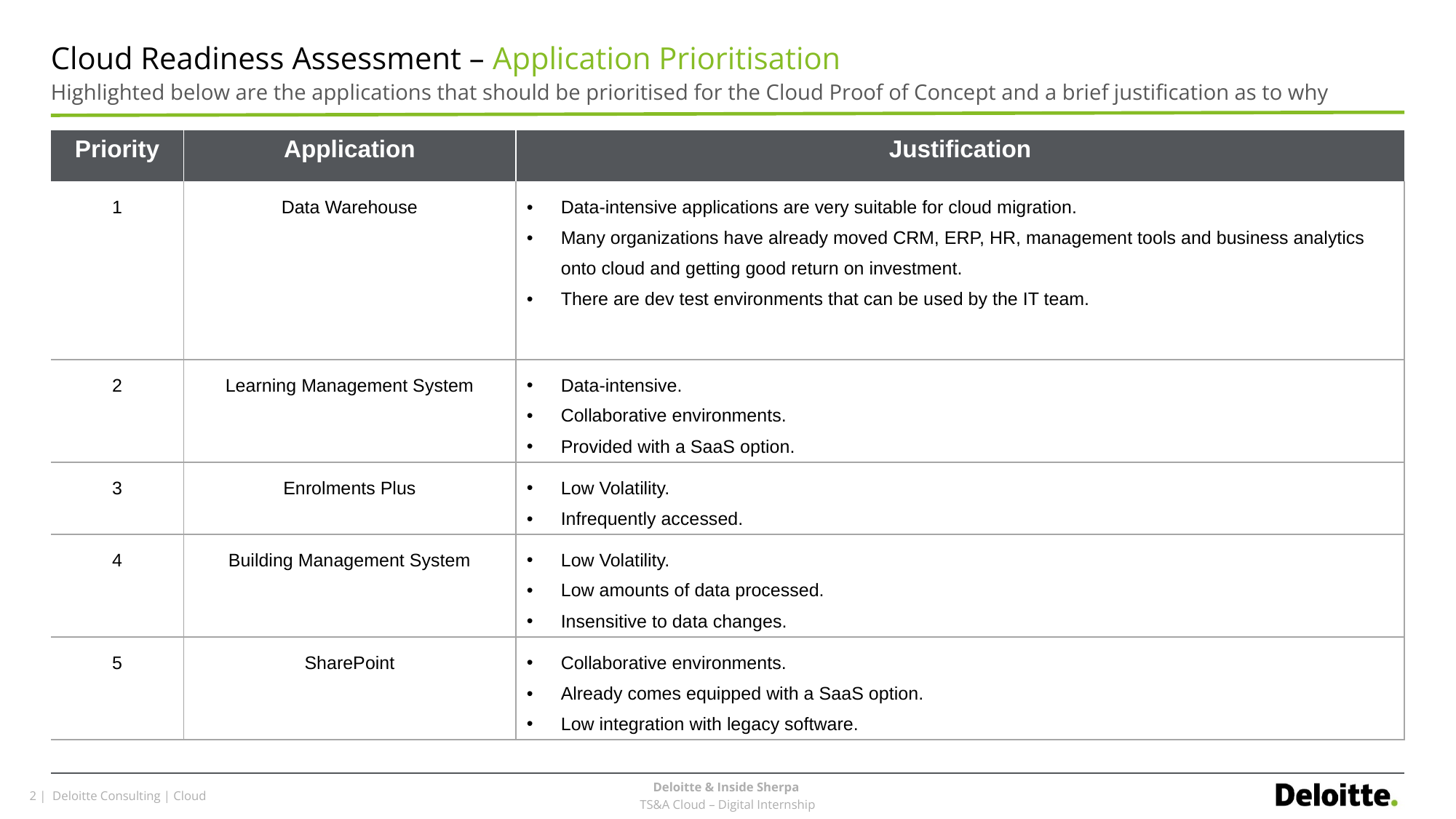

# Cloud Readiness Assessment – Application Prioritisation
Highlighted below are the applications that should be prioritised for the Cloud Proof of Concept and a brief justification as to why
| Priority | Application | Justification |
| --- | --- | --- |
| 1 | Data Warehouse | Data-intensive applications are very suitable for cloud migration. Many organizations have already moved CRM, ERP, HR, management tools and business analytics onto cloud and getting good return on investment. There are dev test environments that can be used by the IT team. |
| 2 | Learning Management System | Data-intensive. Collaborative environments. Provided with a SaaS option. |
| 3 | Enrolments Plus | Low Volatility. Infrequently accessed. |
| 4 | Building Management System | Low Volatility. Low amounts of data processed. Insensitive to data changes. |
| 5 | SharePoint | Collaborative environments. Already comes equipped with a SaaS option. Low integration with legacy software. |